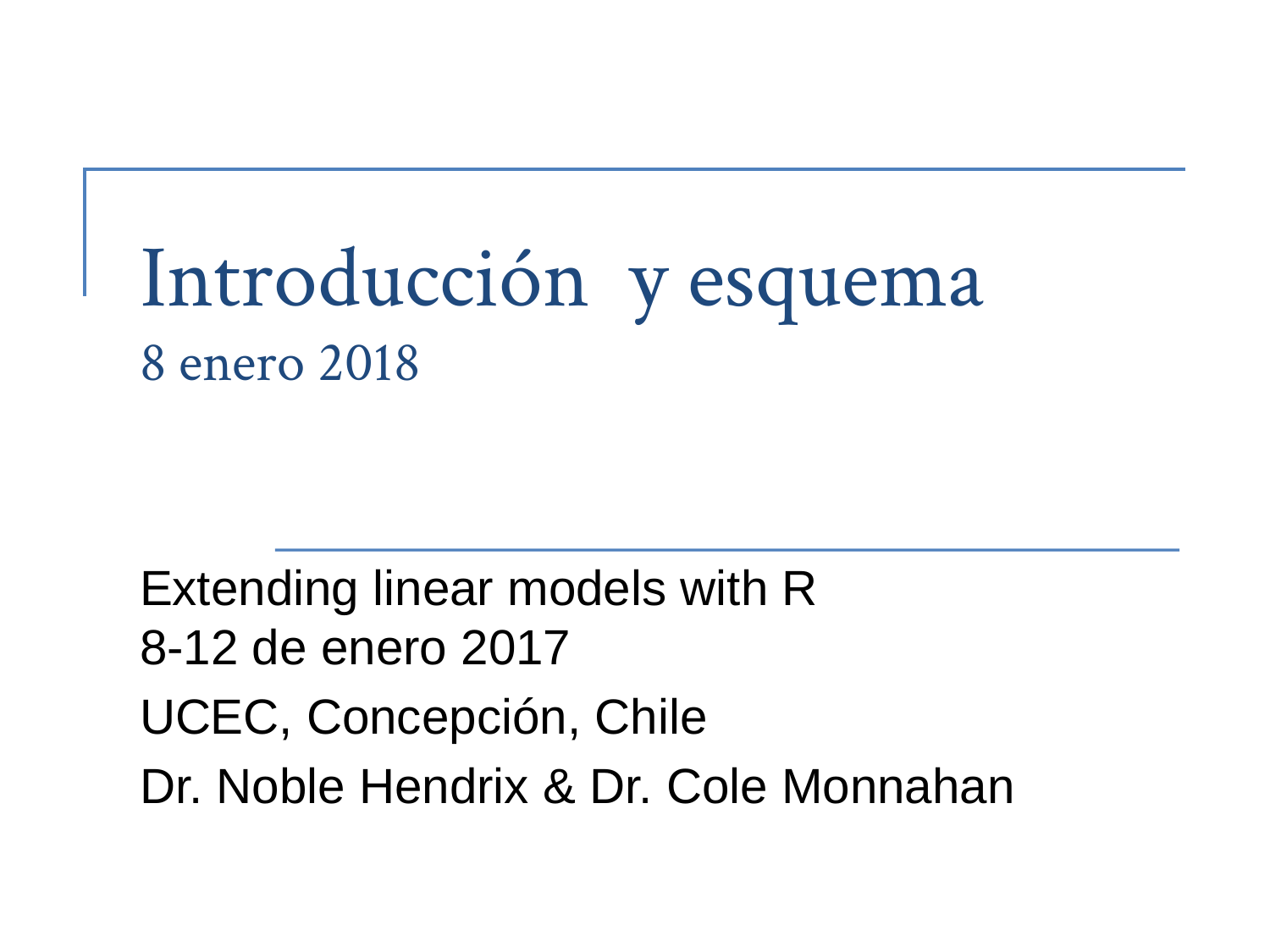

# Introducción  y esquema 8 enero 2018
Extending linear models with R
8-12 de enero 2017
UCEC, Concepción, Chile
Dr. Noble Hendrix & Dr. Cole Monnahan